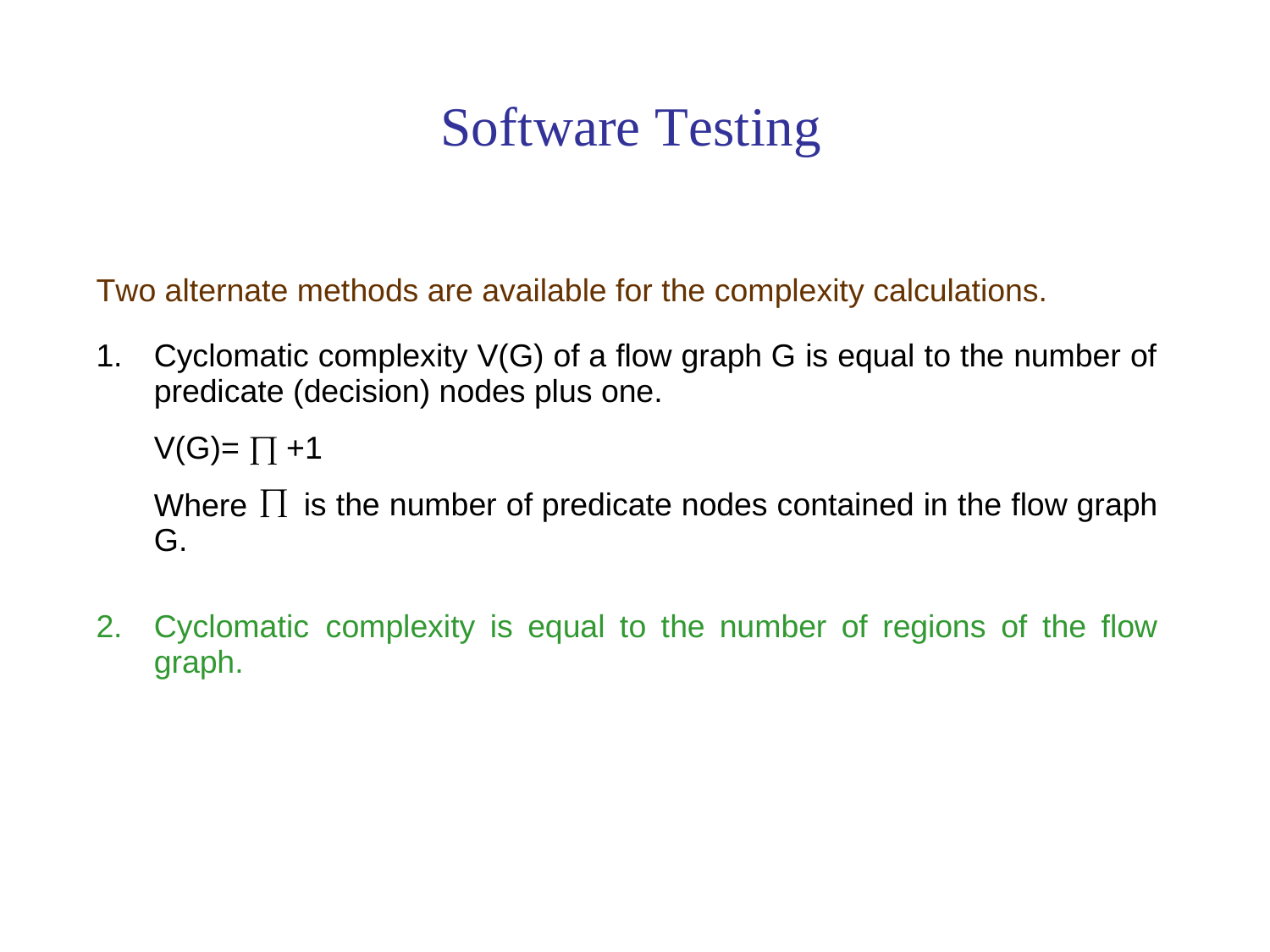

Software Testing
Two alternate methods are available for the complexity calculations.
1.
Cyclomatic complexity V(G) of a flow graph G is equal to the number of
predicate (decision) nodes plus one.
V(G)= ∏ +1
∏
Where
G.
is the number of predicate nodes contained in the flow graph
2.
Cyclomatic
graph.
complexity is equal to the number of regions of the flow